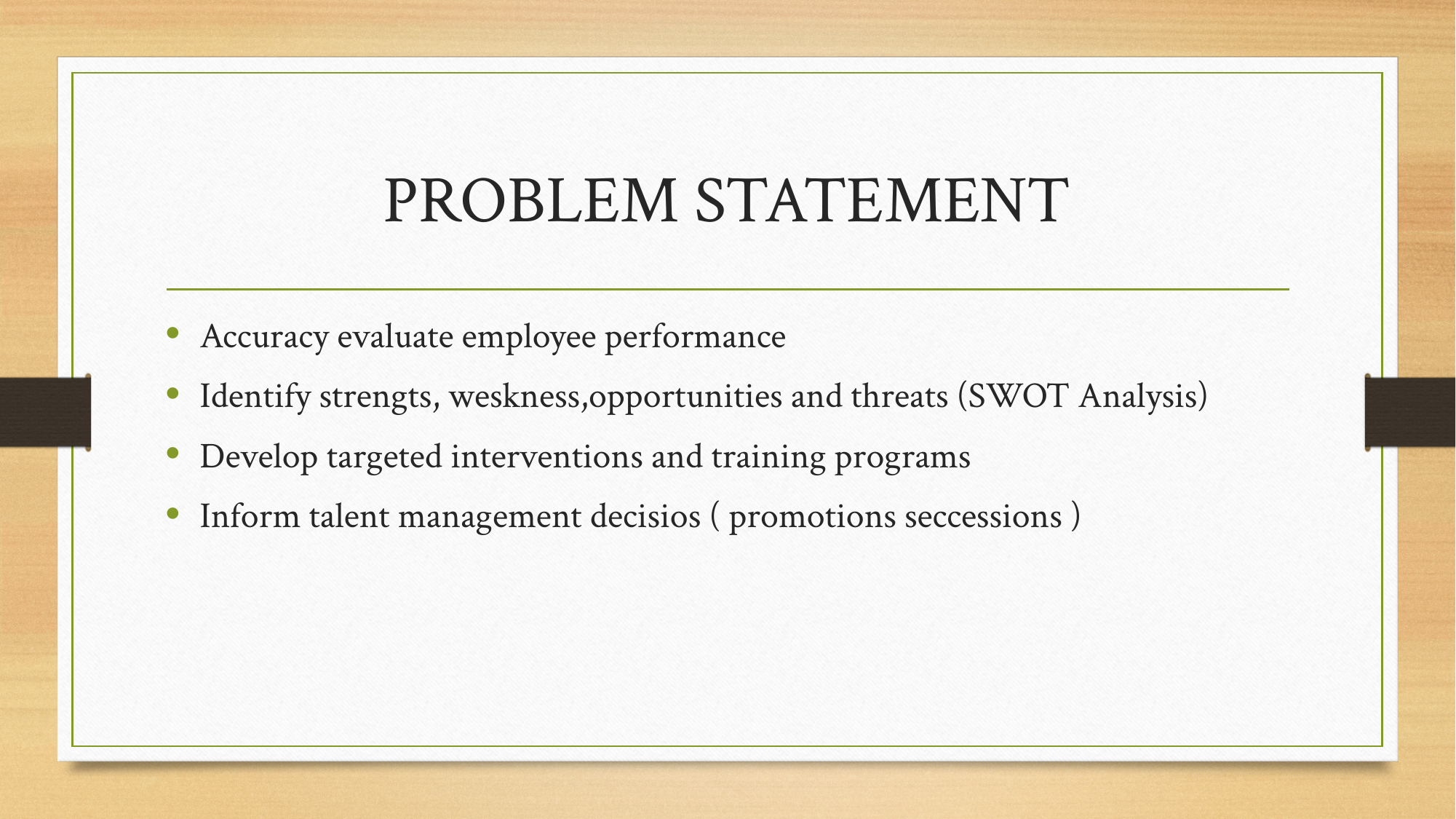

# PROBLEM STATEMENT
Accuracy evaluate employee performance
Identify strengts, weskness,opportunities and threats (SWOT Analysis)
Develop targeted interventions and training programs
Inform talent management decisios ( promotions seccessions )